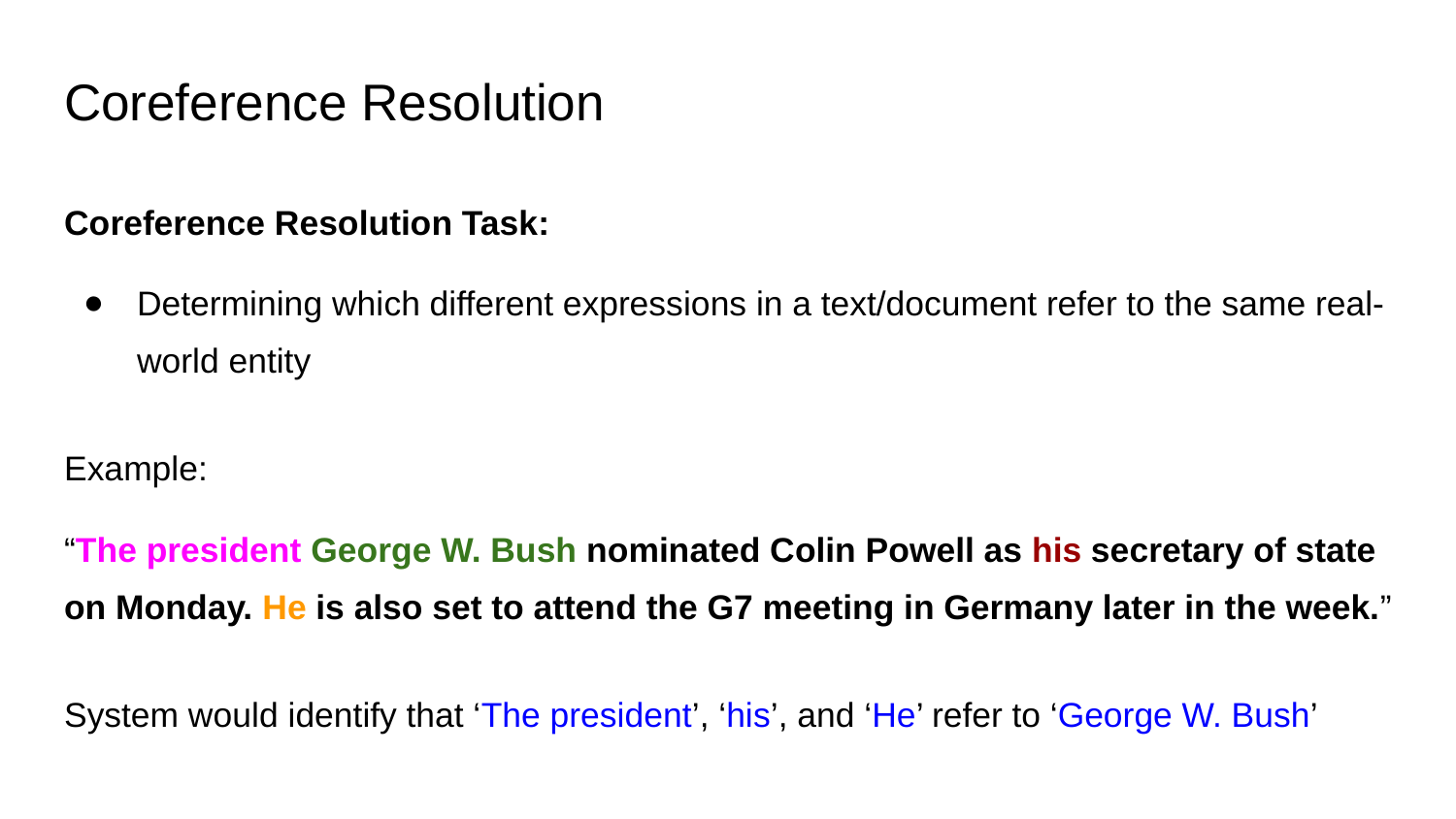

# Coreference Resolution
Coreference Resolution Task:
Determining which different expressions in a text/document refer to the same real-world entity

Example:
“The president George W. Bush nominated Colin Powell as his secretary of state on Monday. He is also set to attend the G7 meeting in Germany later in the week.”

System would identify that ‘The president’, ‘his’, and ‘He’ refer to ‘George W. Bush’